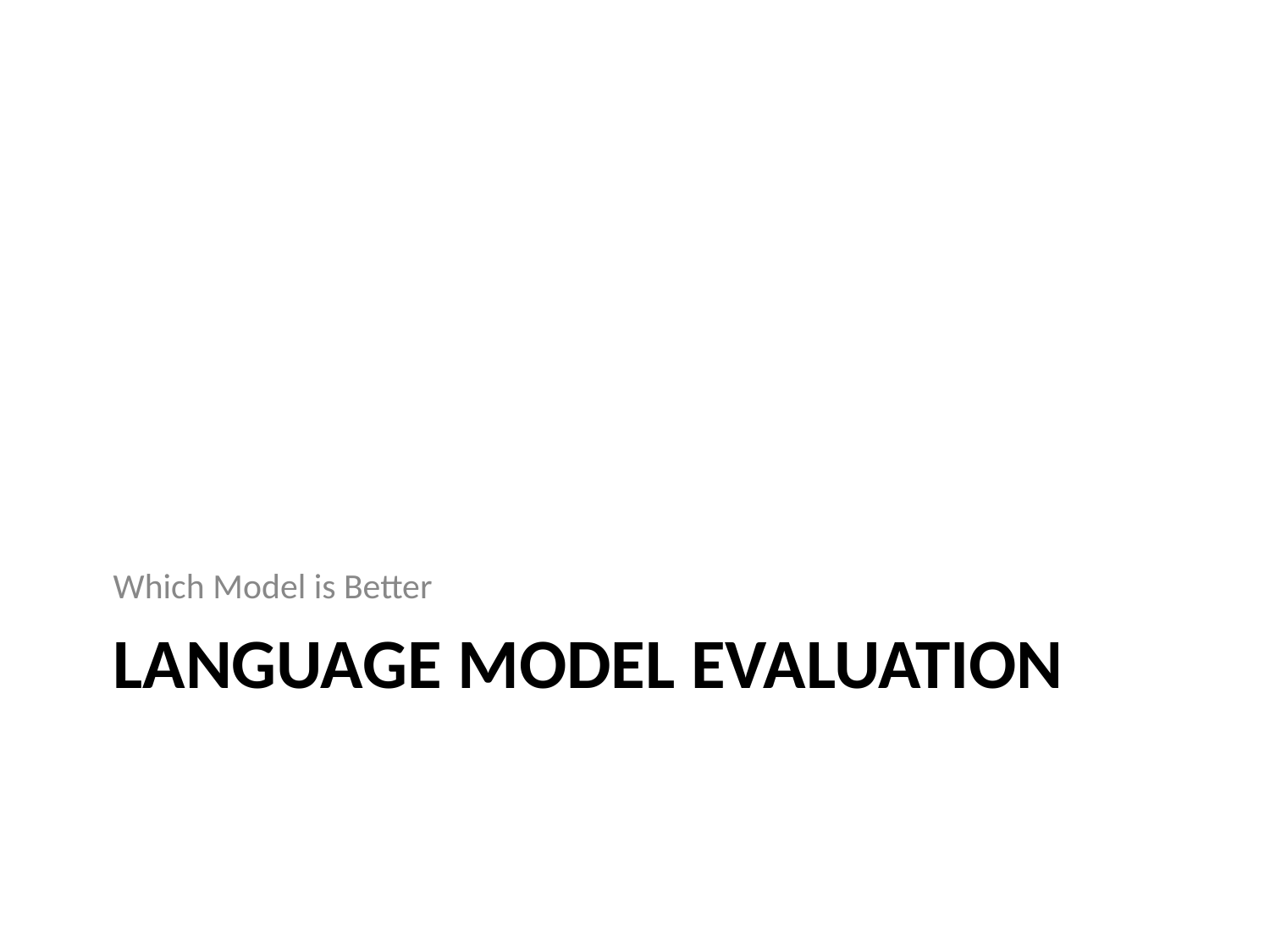

Which Model is Better
# LANGUAGE MODEL EVALUATION